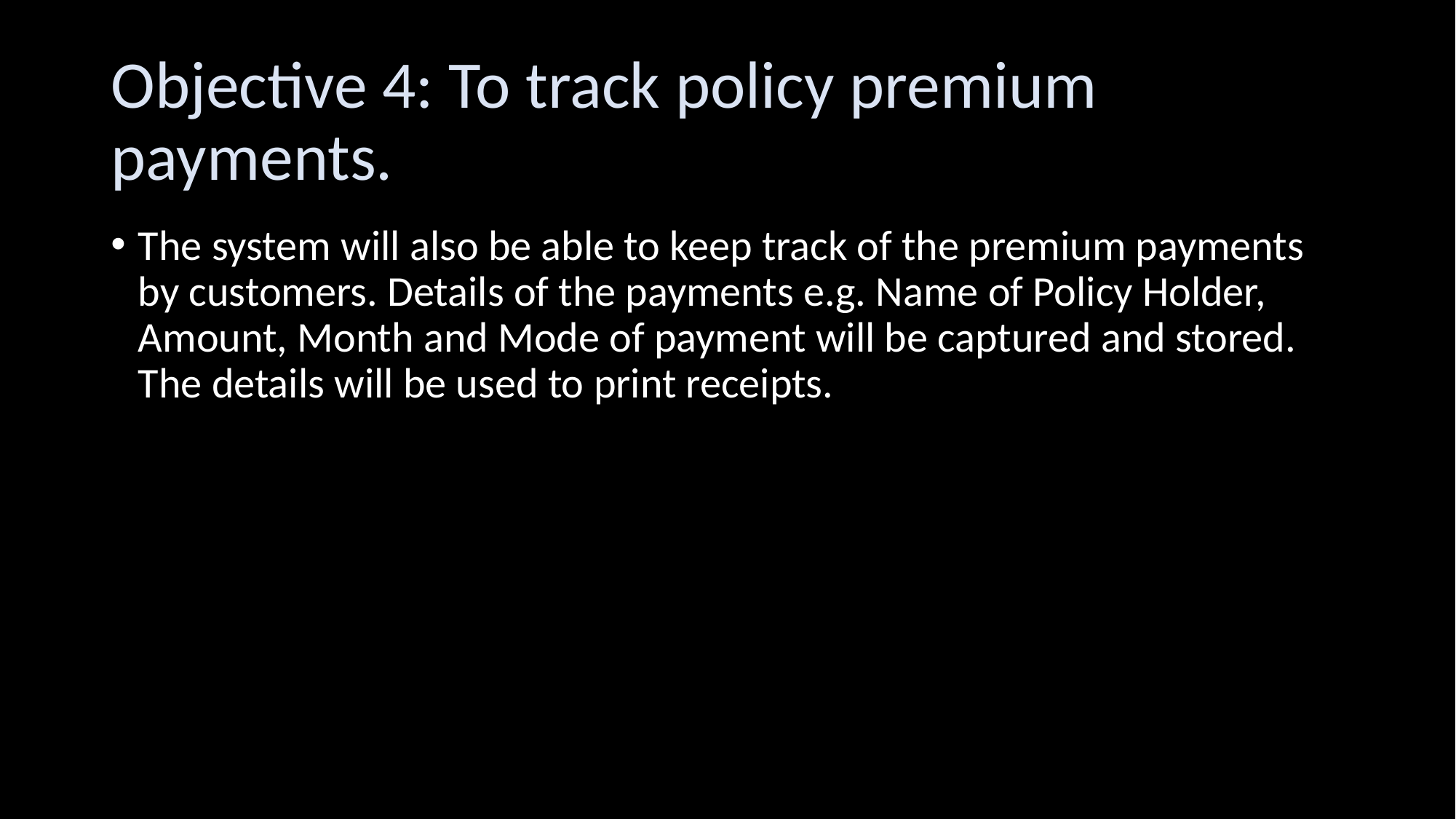

# Objective 4: To track policy premium payments.
The system will also be able to keep track of the premium payments by customers. Details of the payments e.g. Name of Policy Holder, Amount, Month and Mode of payment will be captured and stored. The details will be used to print receipts.